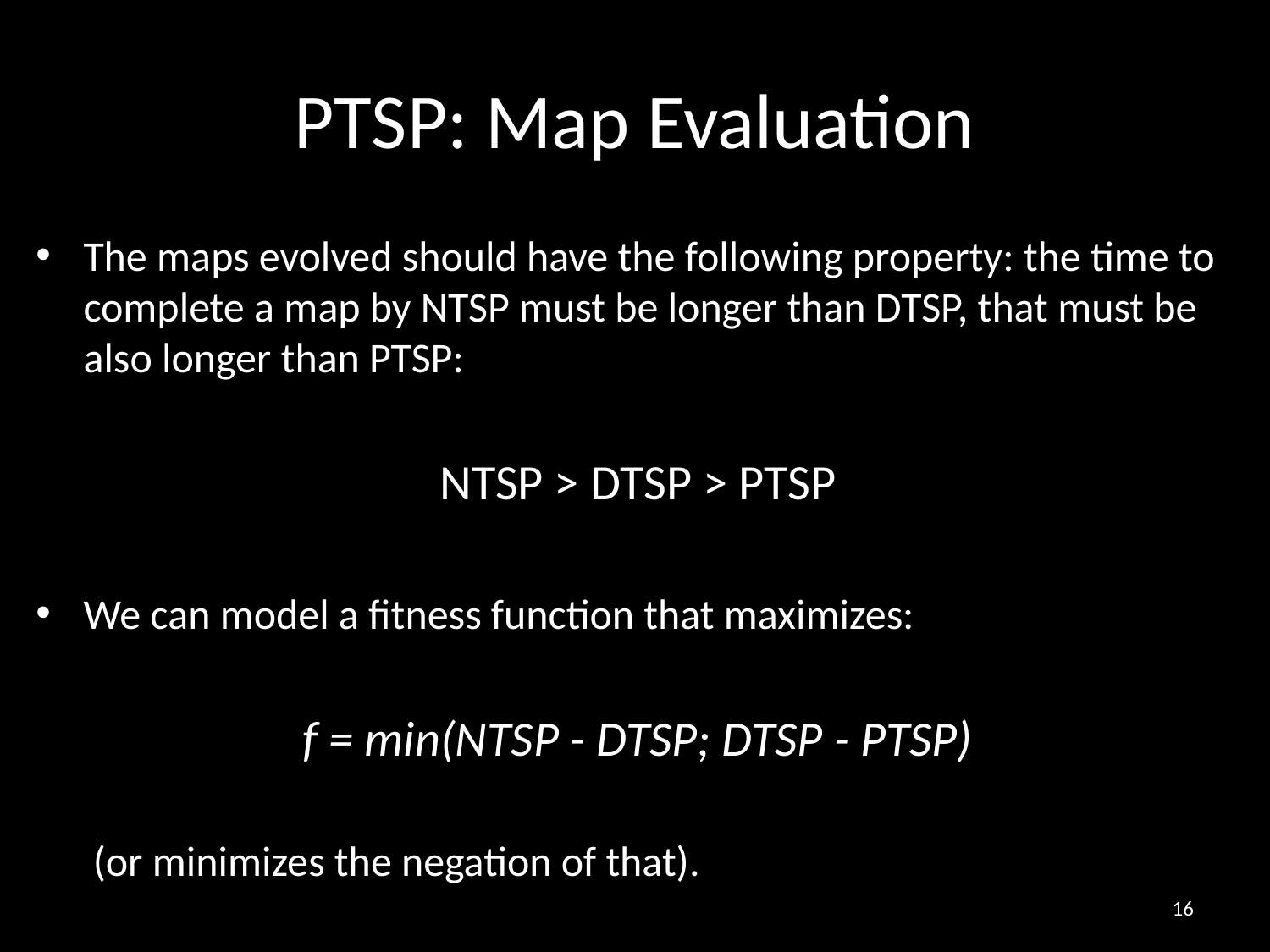

# PTSP: Map Evaluation
The maps evolved should have the following property: the time to complete a map by NTSP must be longer than DTSP, that must be also longer than PTSP:

NTSP > DTSP > PTSP

We can model a fitness function that maximizes:

f = min(NTSP - DTSP; DTSP - PTSP)

      (or minimizes the negation of that).
16